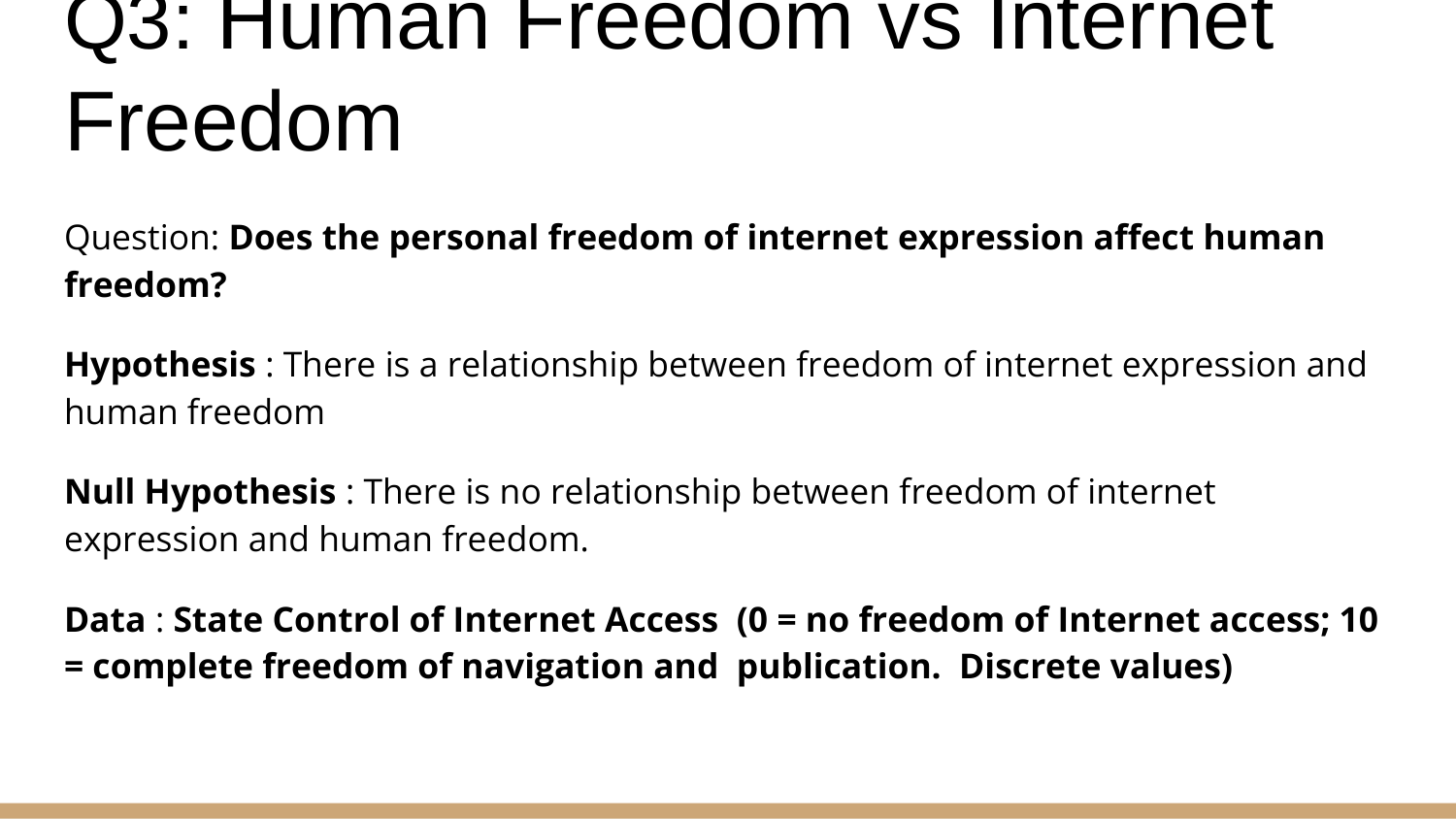

# Q3: Human Freedom vs Internet Freedom
Question: Does the personal freedom of internet expression affect human freedom?
Hypothesis : There is a relationship between freedom of internet expression and human freedom
Null Hypothesis : There is no relationship between freedom of internet expression and human freedom.
Data : State Control of Internet Access  (0 = no freedom of Internet access; 10 = complete freedom of navigation and  publication.  Discrete values)